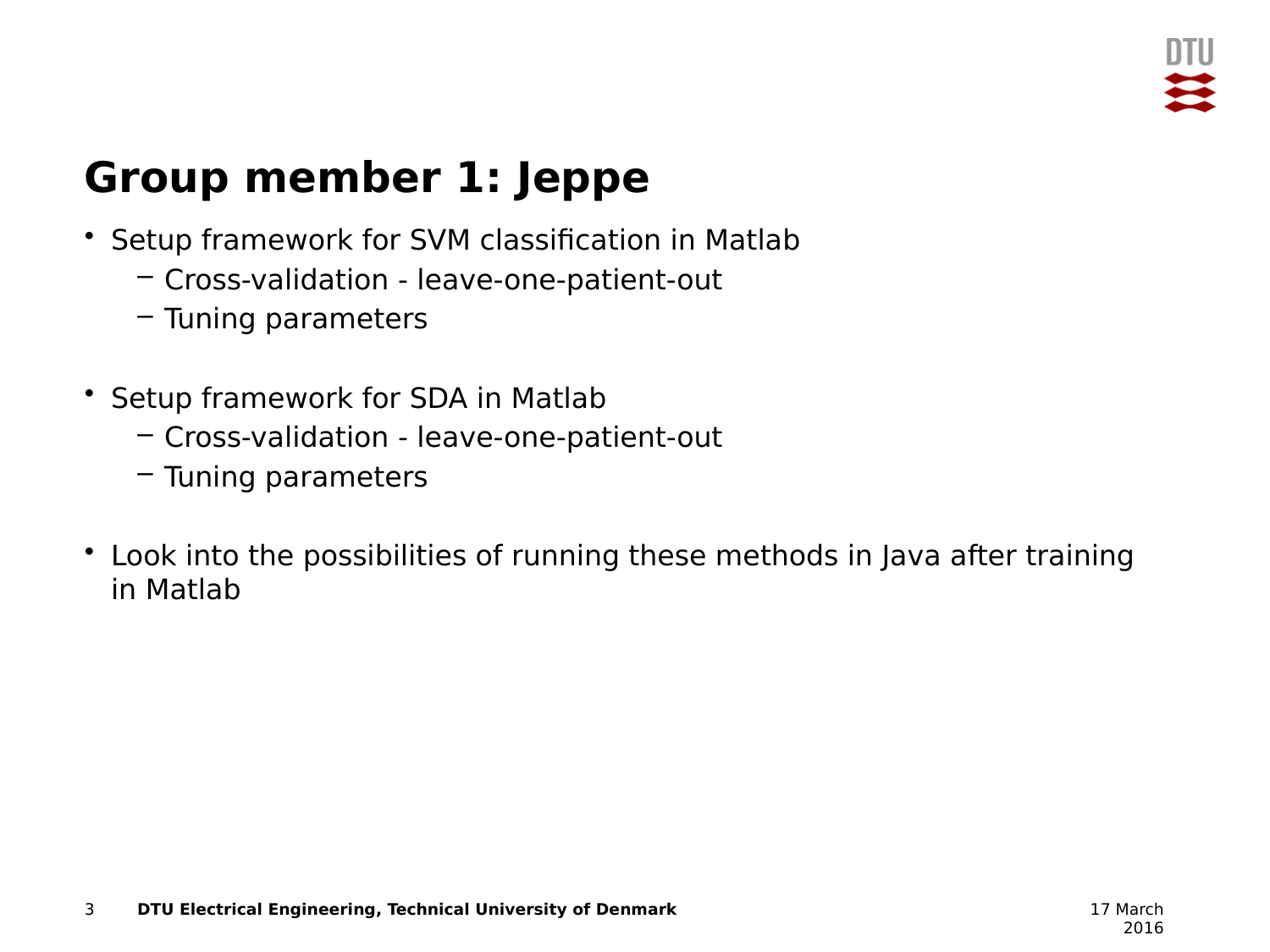

# Group member 1: Jeppe
Setup framework for SVM classification in Matlab
Cross-validation - leave-one-patient-out
Tuning parameters

Setup framework for SDA in Matlab
Cross-validation - leave-one-patient-out
Tuning parameters

Look into the possibilities of running these methods in Java after training in Matlab
3
17 March 2016